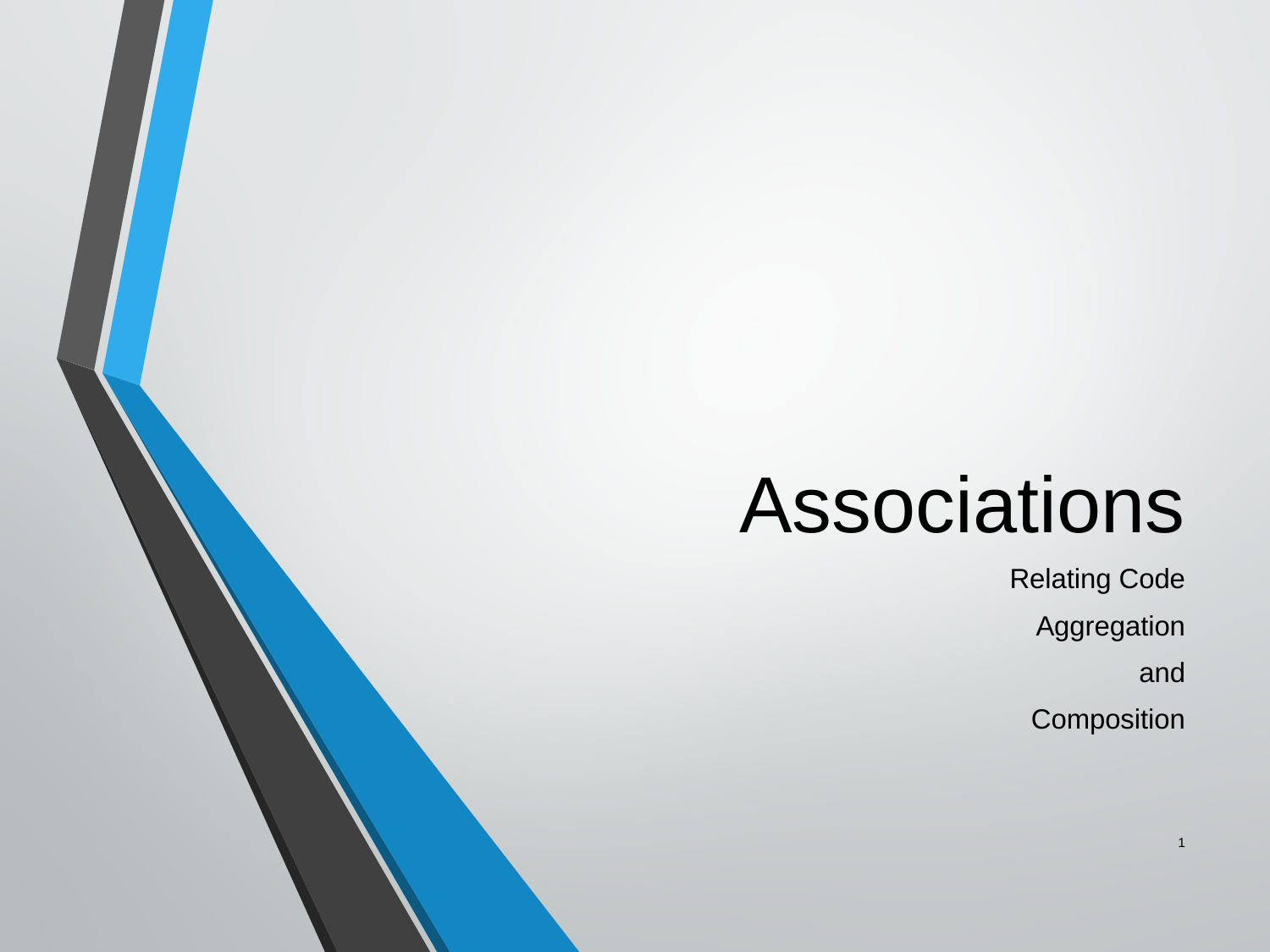

# Associations
Relating Code
Aggregation
and
Composition
1